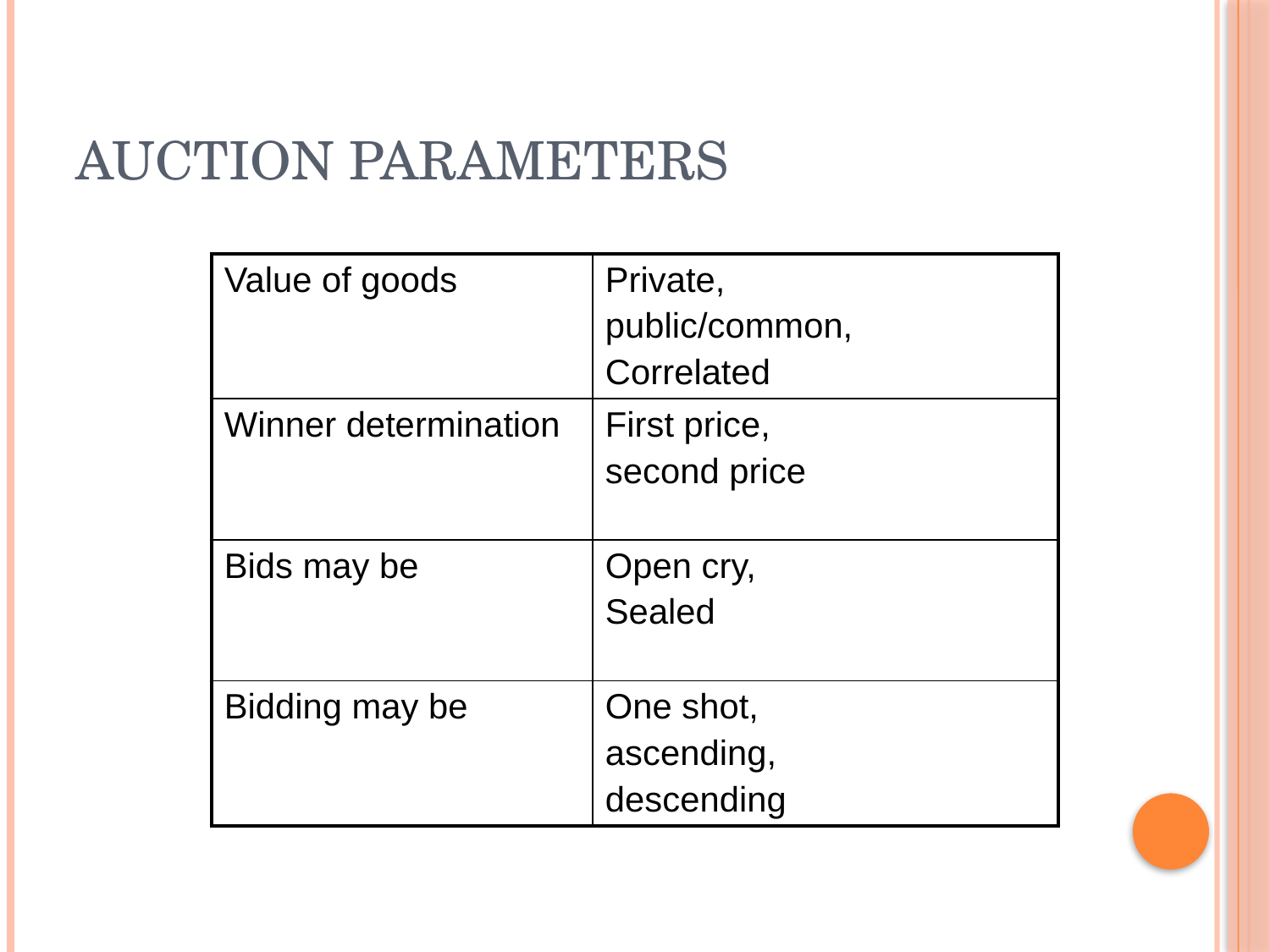

# Auction Parameters
| Value of goods | Private, public/common, Correlated |
| --- | --- |
| Winner determination | First price, second price |
| Bids may be | Open cry, Sealed |
| Bidding may be | One shot, ascending, descending |